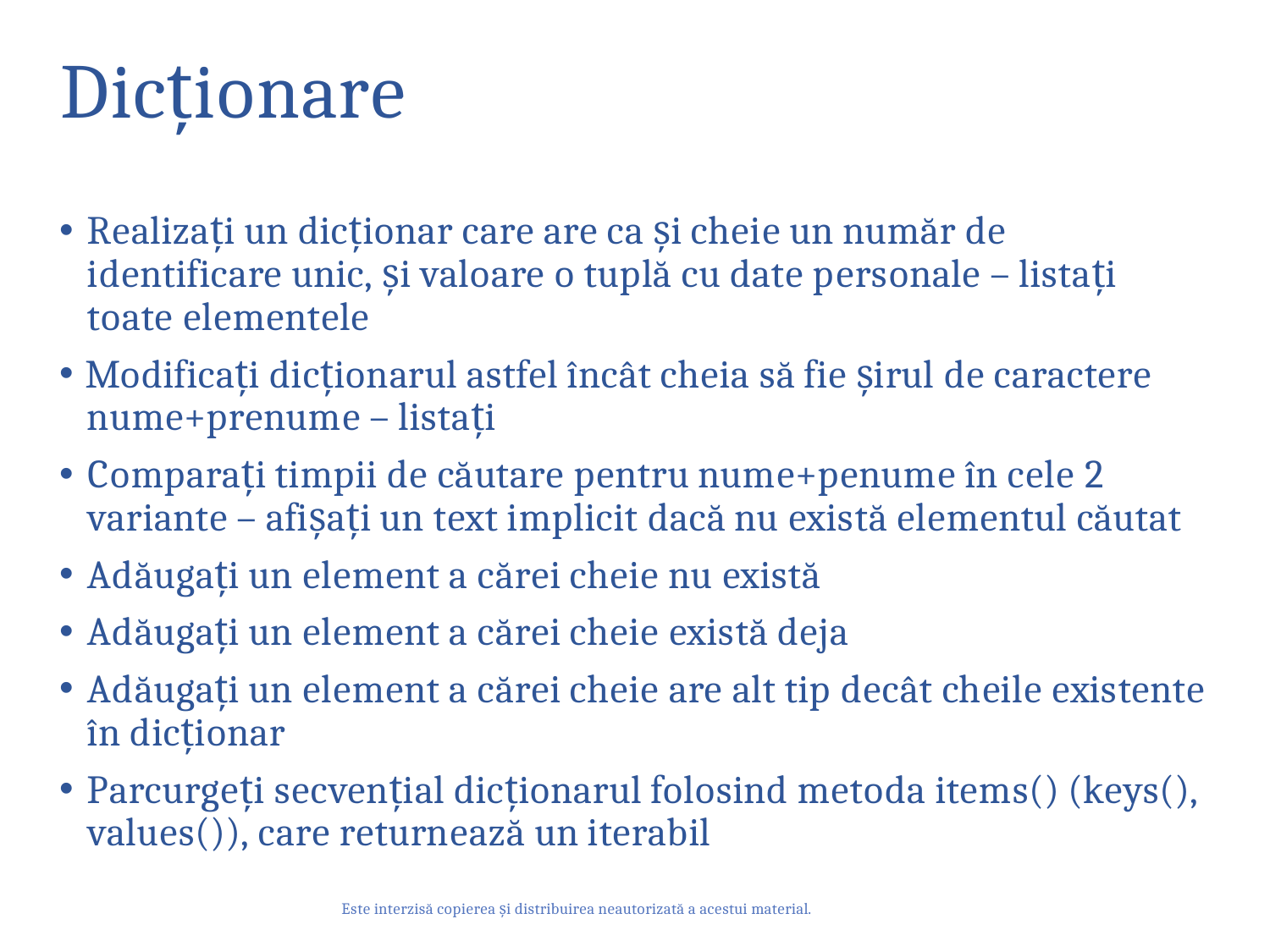

# Dicționare
Realizați un dicționar care are ca și cheie un număr de identificare unic, și valoare o tuplă cu date personale – listați toate elementele
Modificați dicționarul astfel încât cheia să fie șirul de caractere nume+prenume – listați
Comparați timpii de căutare pentru nume+penume în cele 2 variante – afișați un text implicit dacă nu există elementul căutat
Adăugați un element a cărei cheie nu există
Adăugați un element a cărei cheie există deja
Adăugați un element a cărei cheie are alt tip decât cheile existente în dicționar
Parcurgeți secvențial dicționarul folosind metoda items() (keys(), values()), care returnează un iterabil